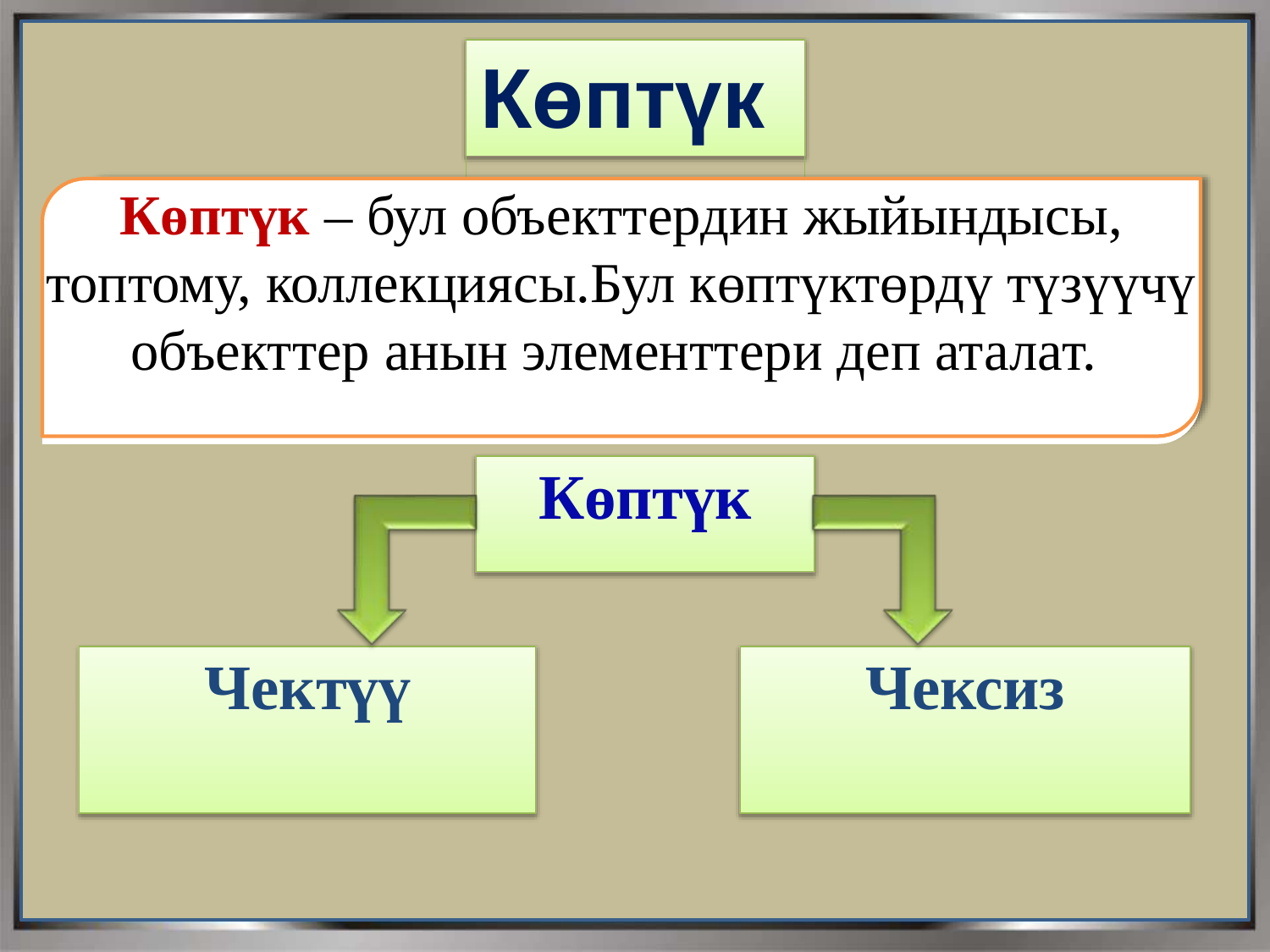

# Көптүк

Көптүк – бул объекттердин жыйындысы, топтому, коллекциясы.Бул көптүктөрдү түзүүчү объекттер анын элементтери деп аталат.

Көптүк

Чектүү

Чексиз